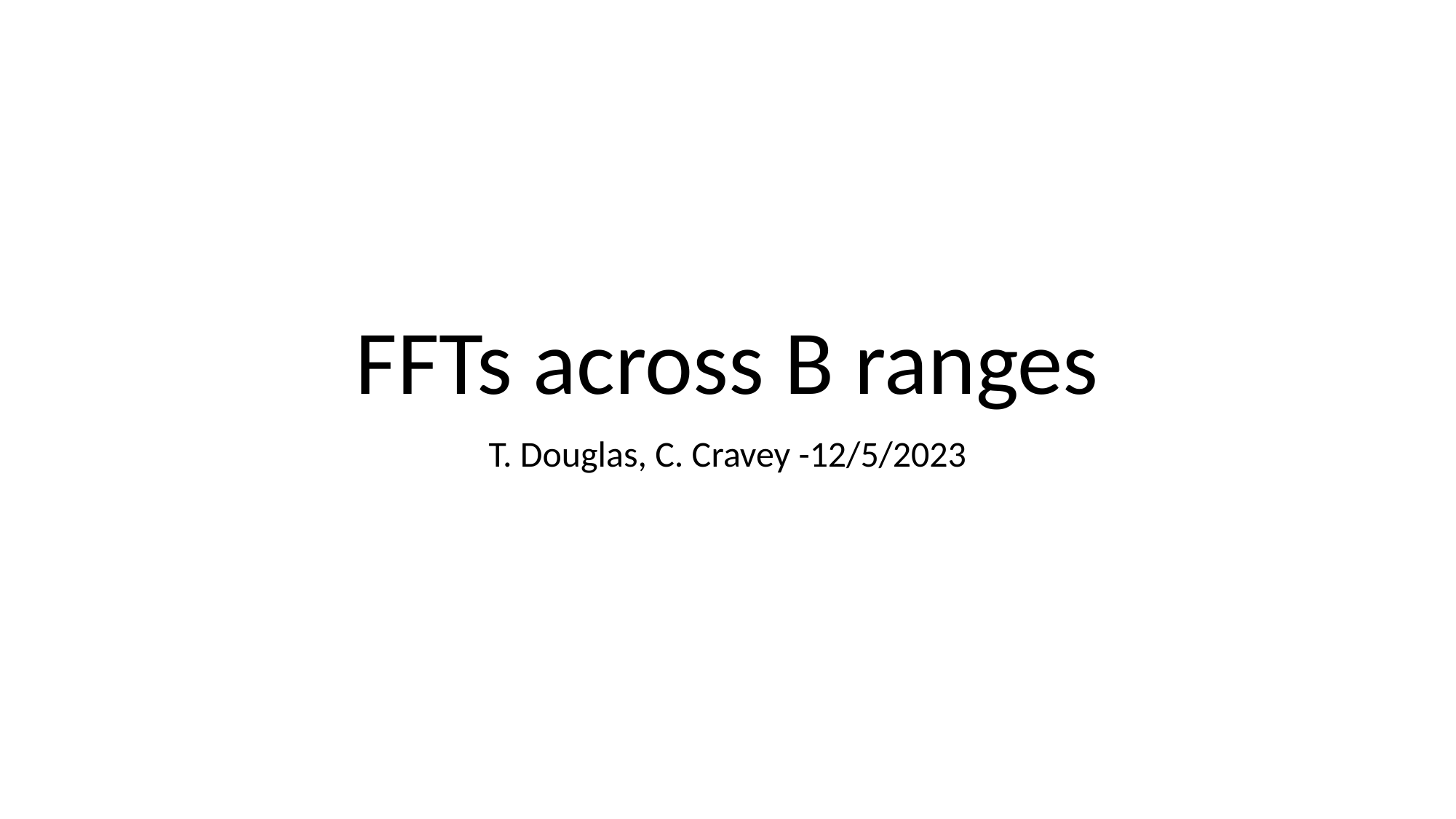

# FFTs across B ranges
T. Douglas, C. Cravey -12/5/2023